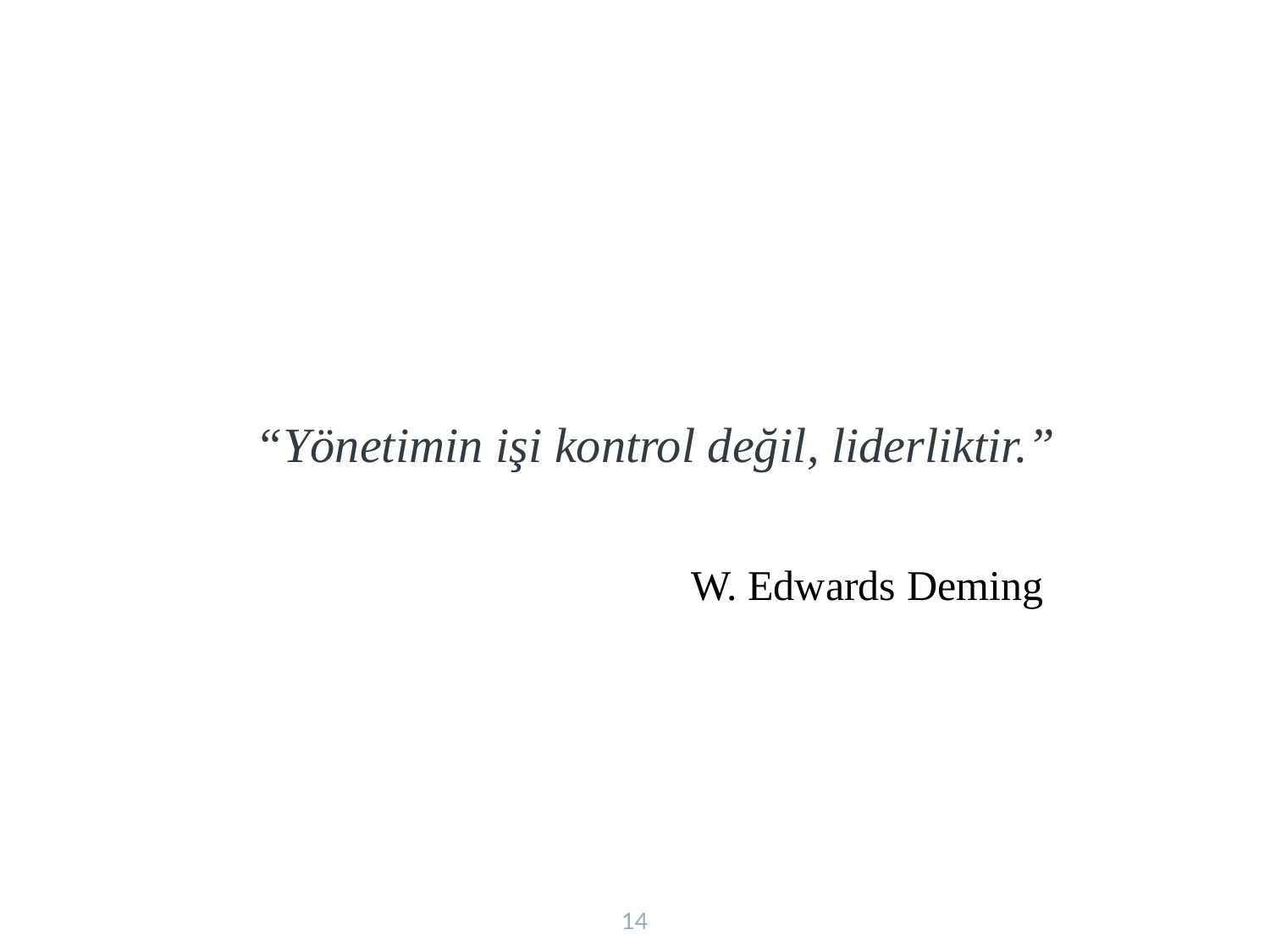

“Yönetimin işi kontrol değil, liderliktir.”
W. Edwards Deming
14